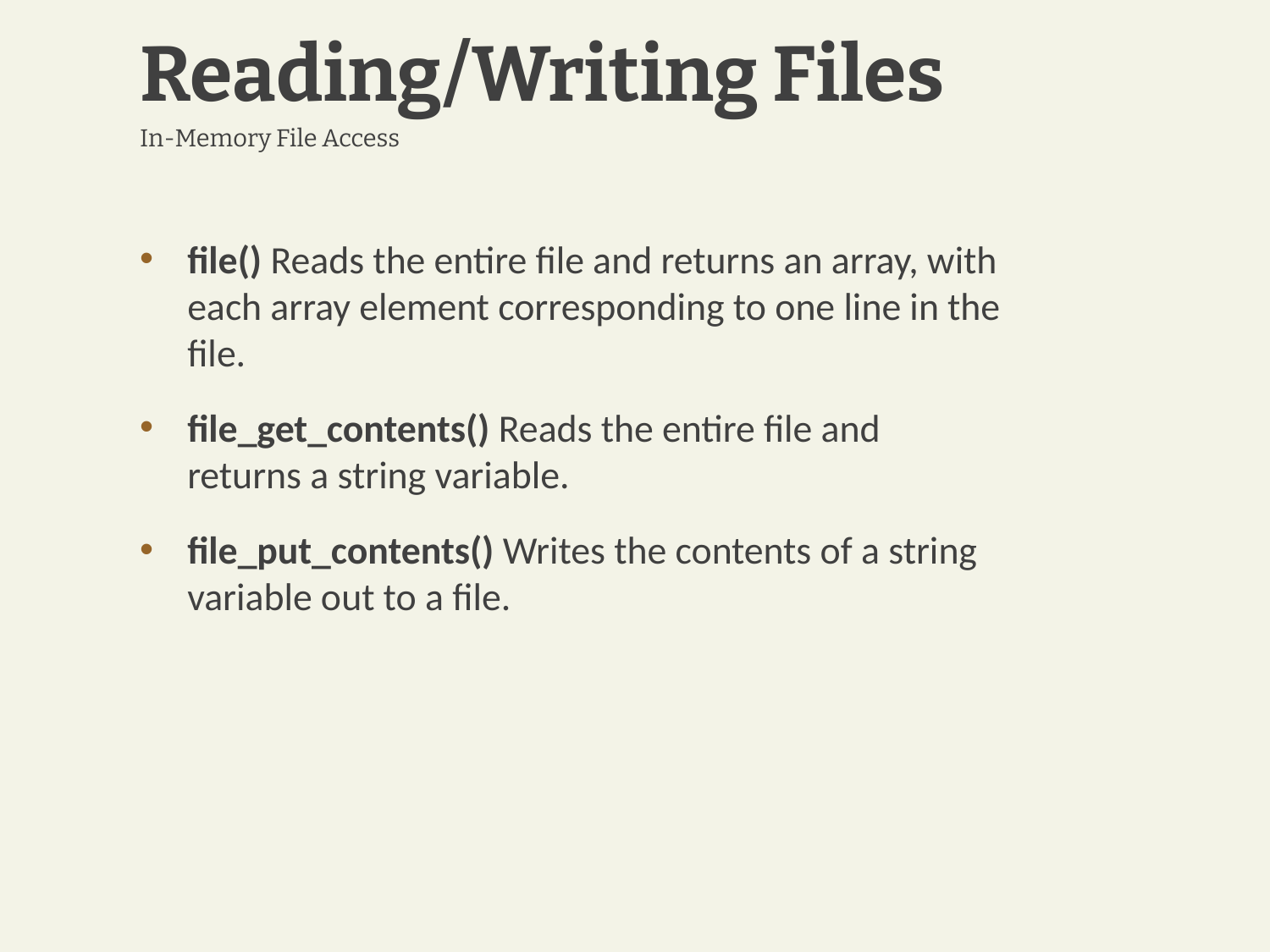

# Reading/Writing Files
In-Memory File Access
file() Reads the entire file and returns an array, with each array element corresponding to one line in the file.
file_get_contents() Reads the entire file and returns a string variable.
file_put_contents() Writes the contents of a string variable out to a file.